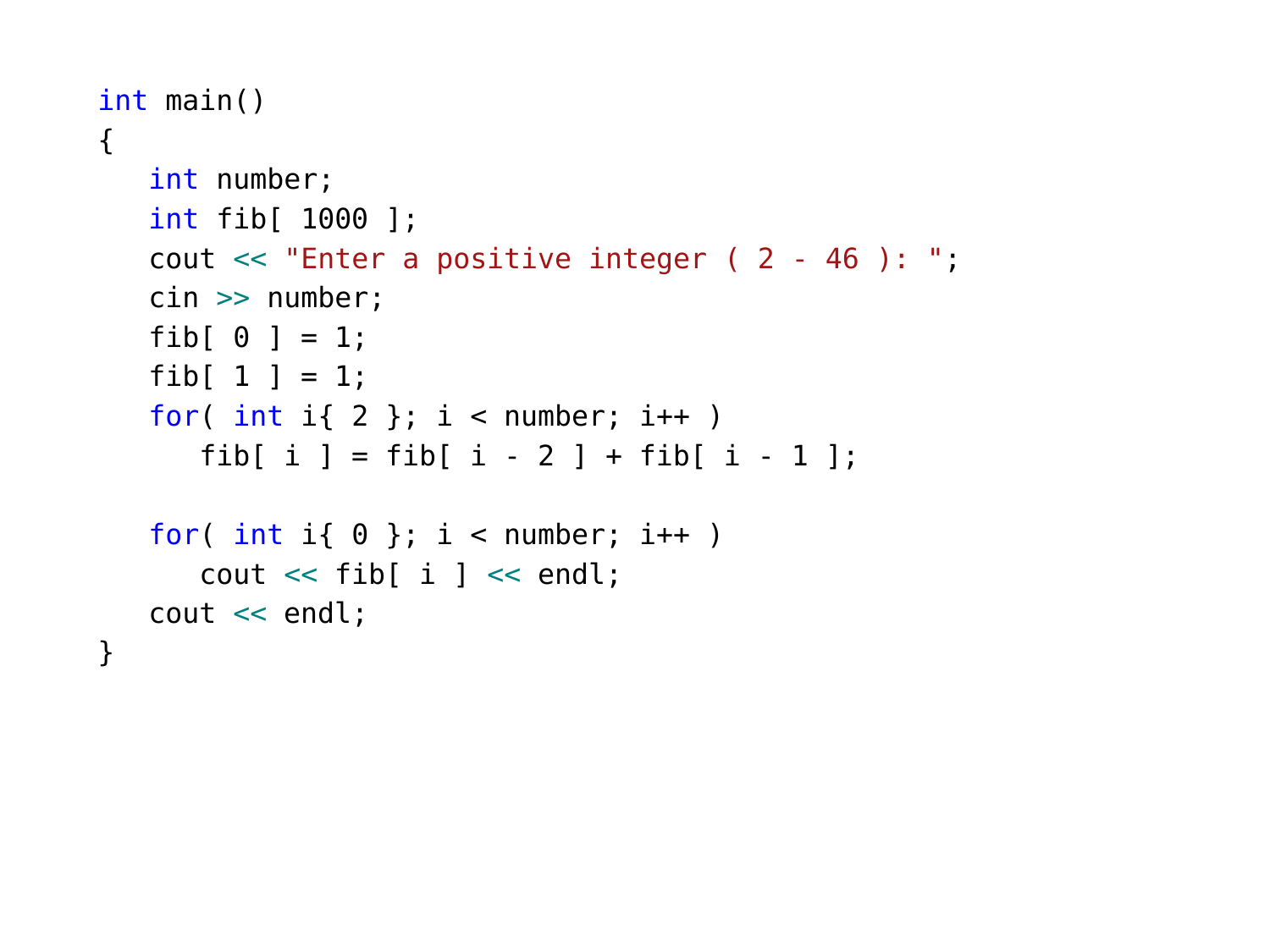

int main()
{
   int number;
   int fib[ 1000 ];
   cout << "Enter a positive integer ( 2 - 46 ): ";
   cin >> number;
   fib[ 0 ] = 1;
   fib[ 1 ] = 1;
   for( int i{ 2 }; i < number; i++ )
      fib[ i ] = fib[ i - 2 ] + fib[ i - 1 ];

   for( int i{ 0 }; i < number; i++ )
      cout << fib[ i ] << endl;
   cout << endl;
}